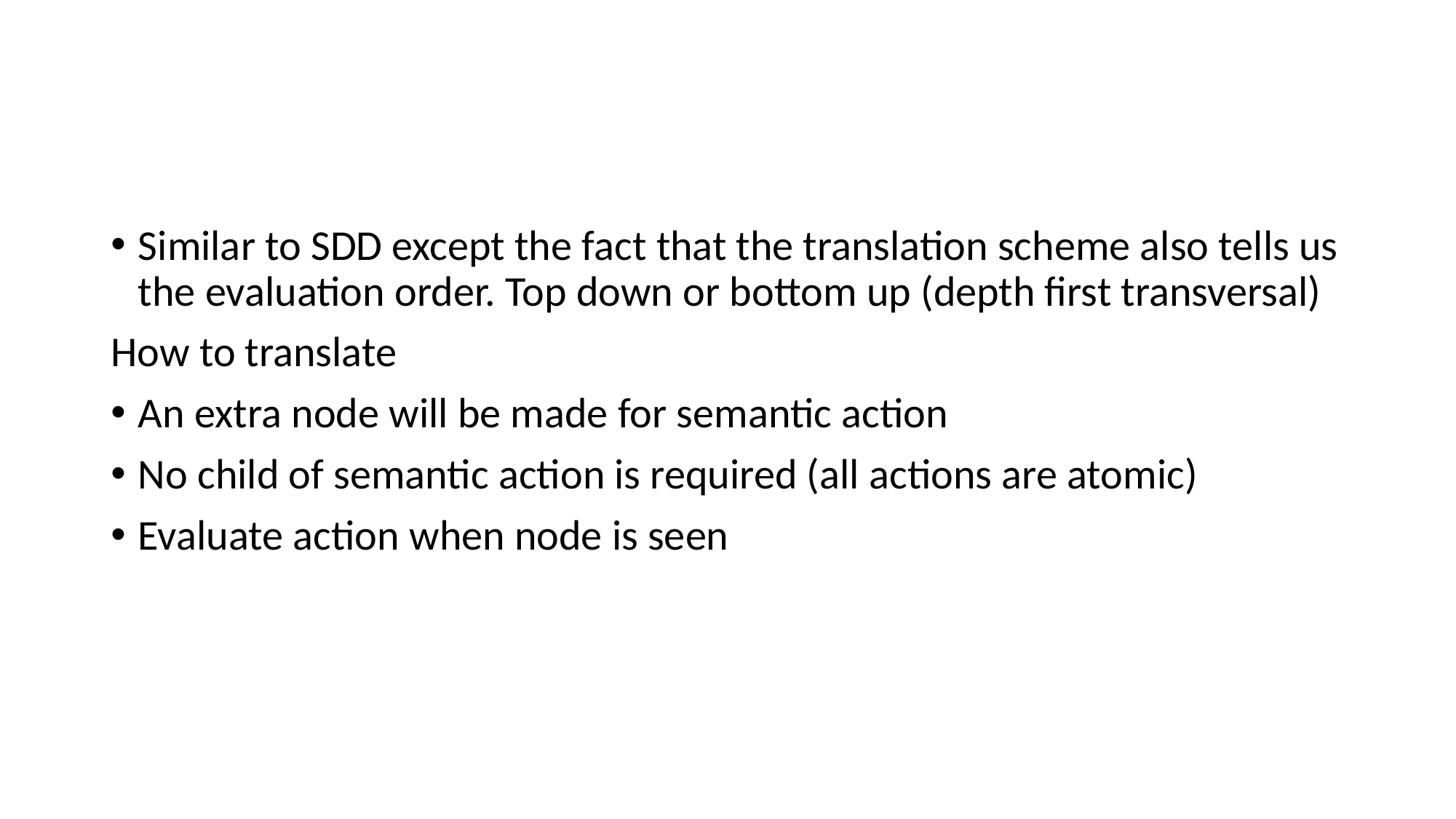

#
Similar to SDD except the fact that the translation scheme also tells us the evaluation order. Top down or bottom up (depth first transversal)
How to translate
An extra node will be made for semantic action
No child of semantic action is required (all actions are atomic)
Evaluate action when node is seen